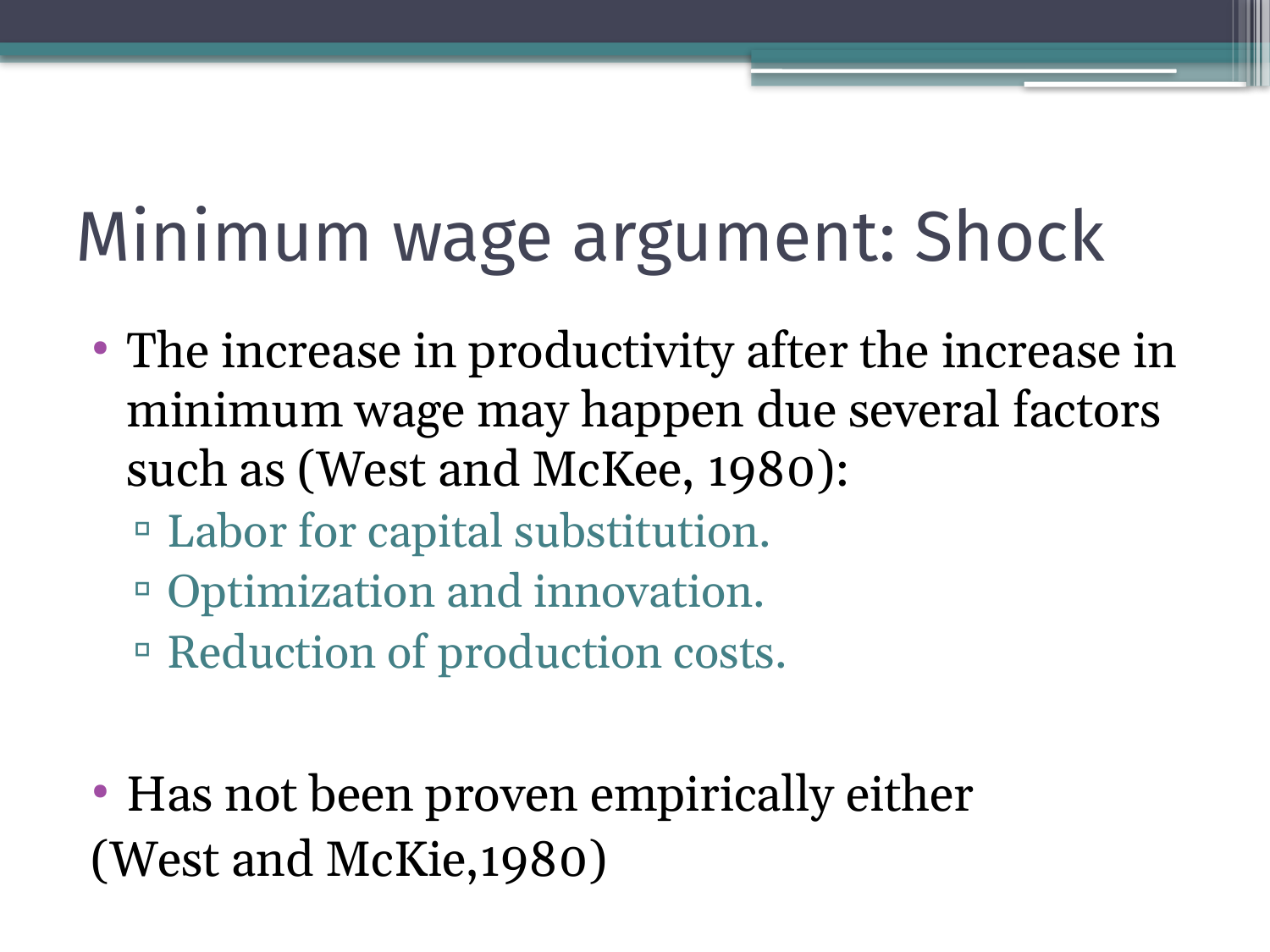

# Minimum wage argument: Shock
The increase in productivity after the increase in minimum wage may happen due several factors such as (West and McKee, 1980):
Labor for capital substitution.
Optimization and innovation.
Reduction of production costs.

Has not been proven empirically either
(West and McKie,1980)